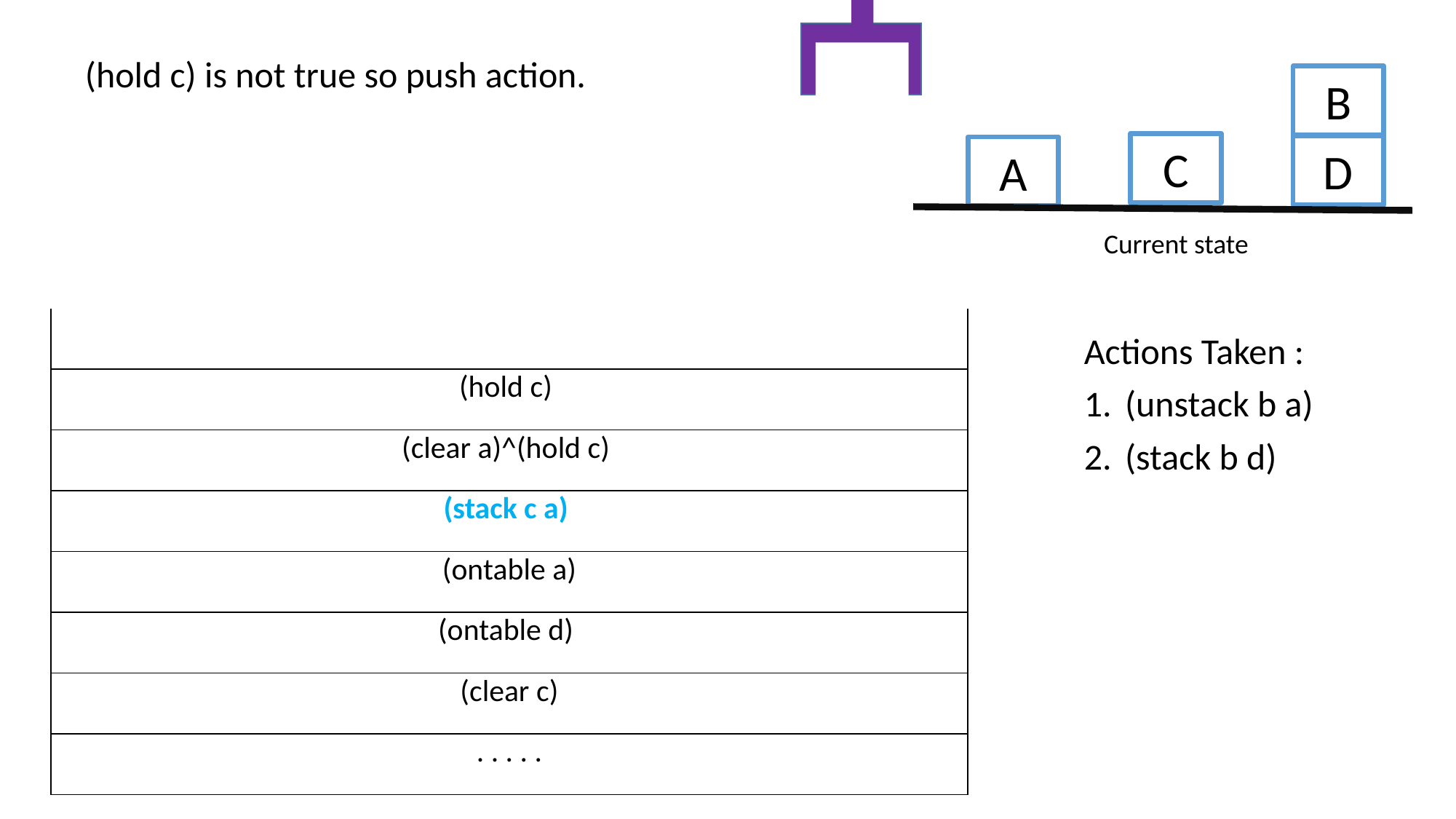

(hold c) is not true so push action.
B
C
D
A
Current state
|  |
| --- |
| (hold c) |
| (clear a)^(hold c) |
| (stack c a) |
| (ontable a) |
| (ontable d) |
| (clear c) |
| . . . . . |
Actions Taken :
(unstack b a)
(stack b d)